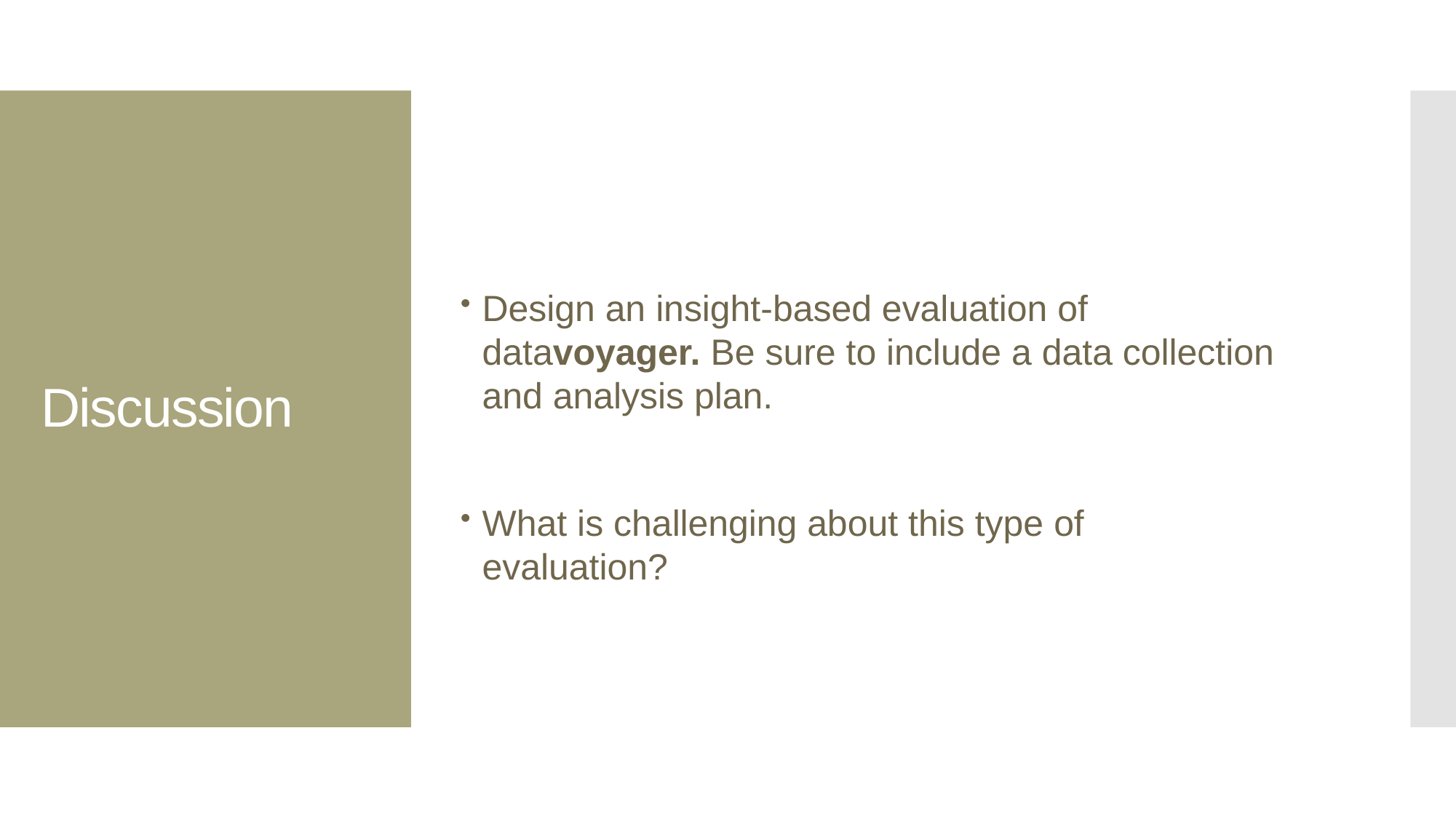

Design an insight-based evaluation of datavoyager. Be sure to include a data collection and analysis plan.

What is challenging about this type of evaluation?

Discussion